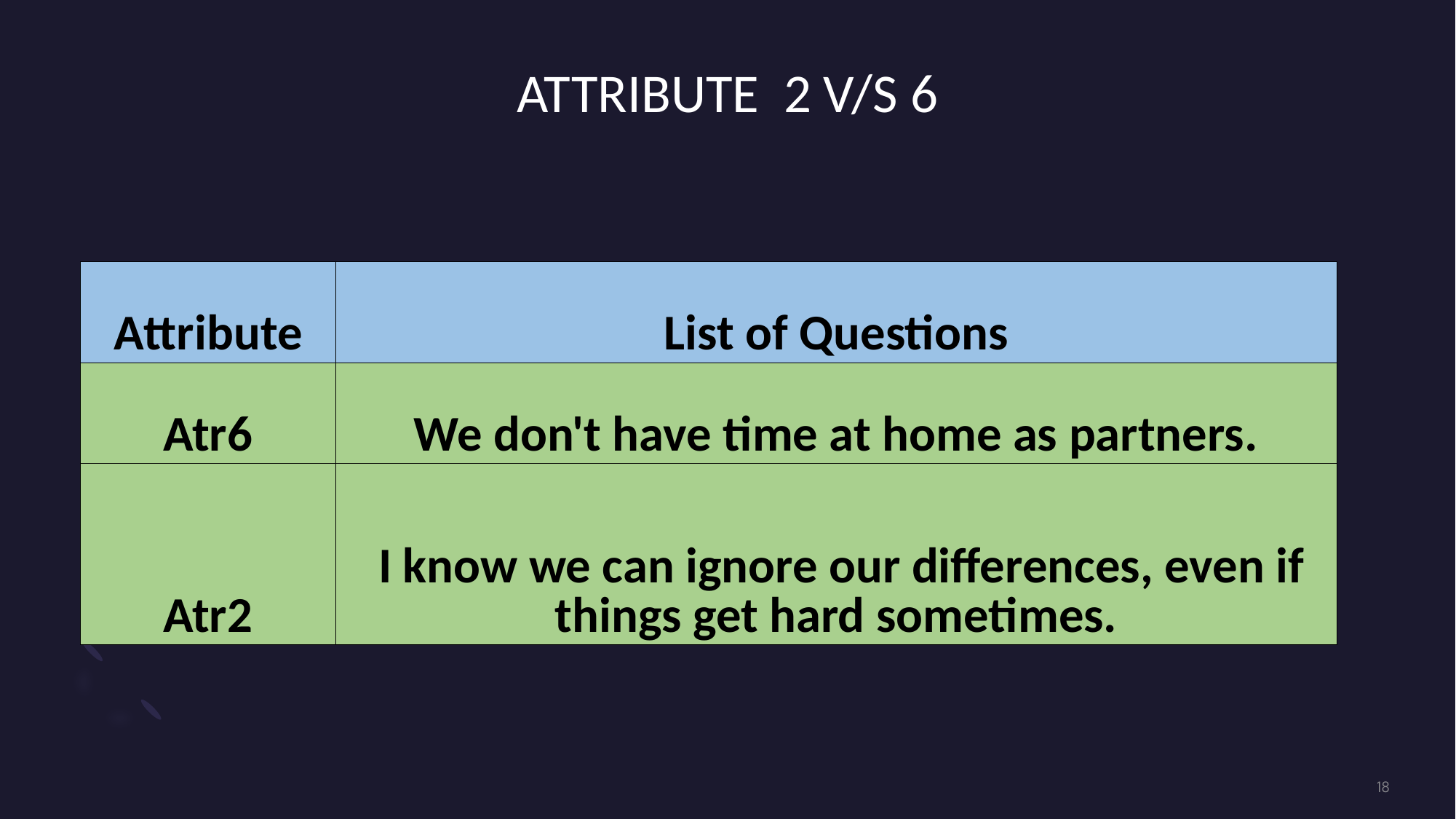

# ATTRIBUTE  2 V/S 6

| Attribute | List of Questions |
| --- | --- |
| Atr6 | We don't have time at home as partners. |
| Atr2 | I know we can ignore our differences, even if things get hard sometimes. |
18